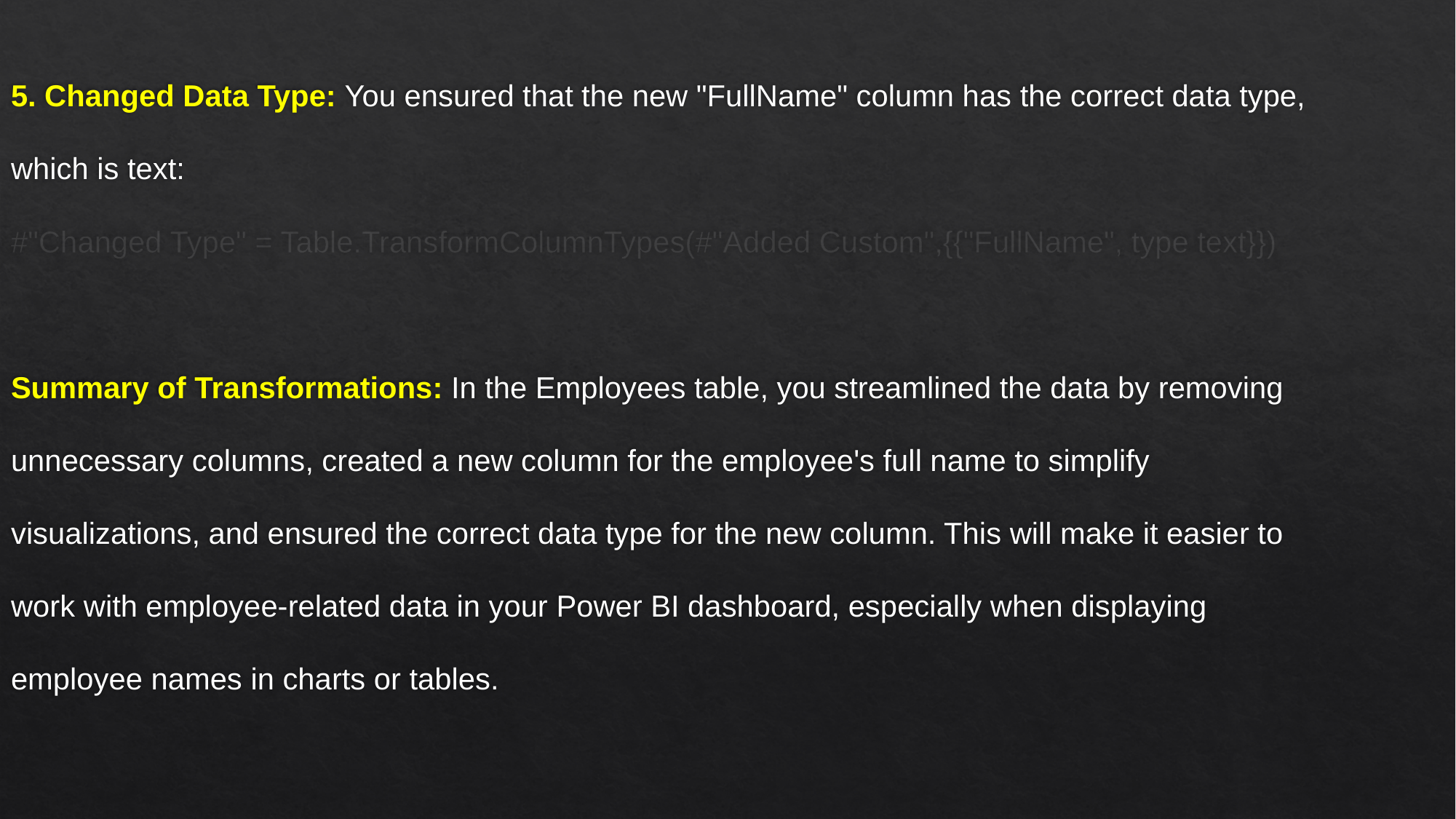

5. Changed Data Type: You ensured that the new "FullName" column has the correct data type, which is text:
#"Changed Type" = Table.TransformColumnTypes(#"Added Custom",{{"FullName", type text}})

Summary of Transformations: In the Employees table, you streamlined the data by removing unnecessary columns, created a new column for the employee's full name to simplify visualizations, and ensured the correct data type for the new column. This will make it easier to work with employee-related data in your Power BI dashboard, especially when displaying employee names in charts or tables.